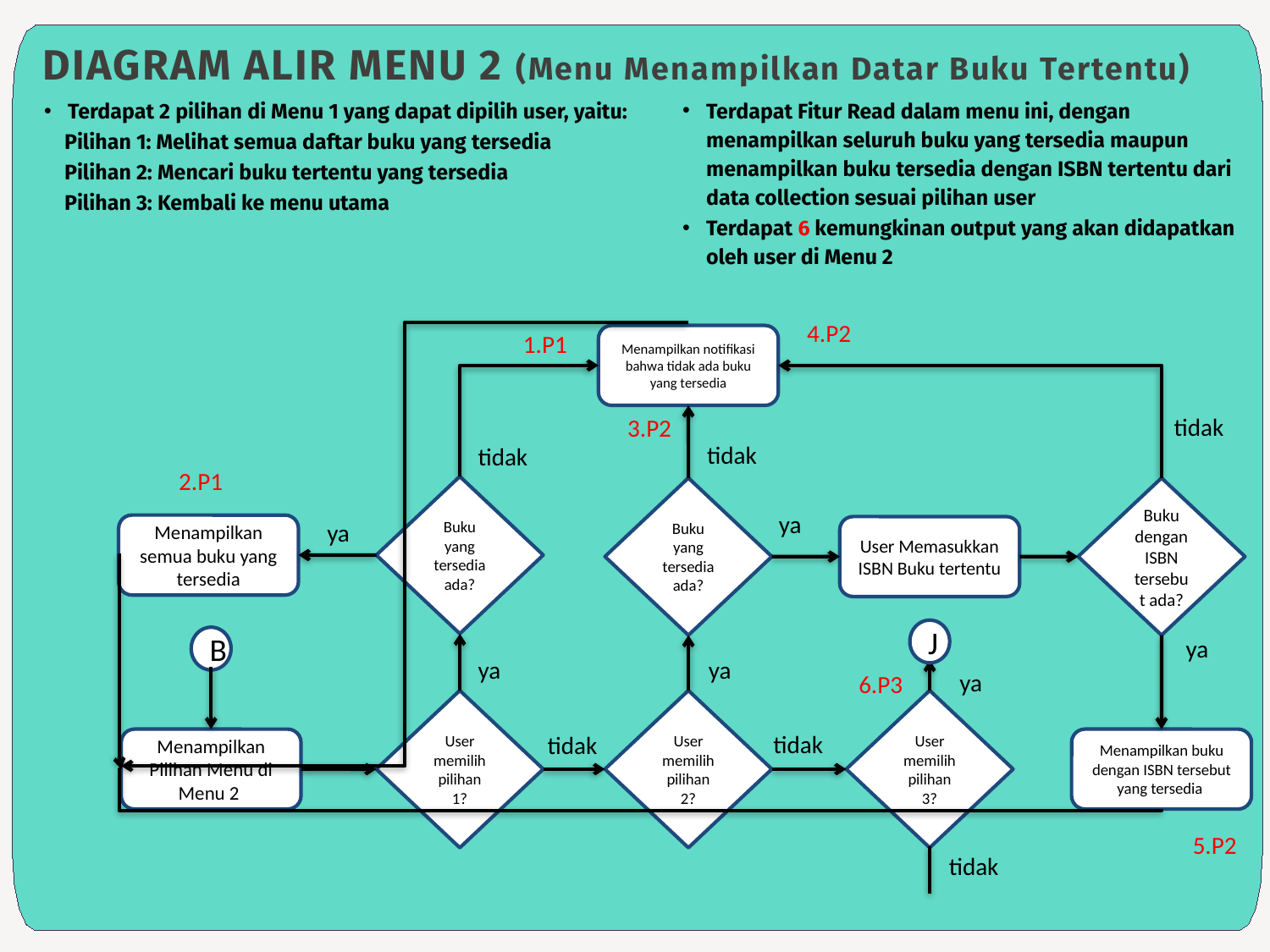

DIAGRAM ALIR MENU 2 (Menu Menampilkan Datar Buku Tertentu)
Terdapat 2 pilihan di Menu 1 yang dapat dipilih user, yaitu:
    Pilihan 1: Melihat semua daftar buku yang tersedia
    Pilihan 2: Mencari buku tertentu yang tersedia
    Pilihan 3: Kembali ke menu utama

Terdapat Fitur Read dalam menu ini, dengan menampilkan seluruh buku yang tersedia maupun menampilkan buku tersedia dengan ISBN tertentu dari data collection sesuai pilihan user

Terdapat 6 kemungkinan output yang akan didapatkan oleh user di Menu 2
4.P2
1.P1
Menampilkan notifikasi bahwa tidak ada buku yang tersedia
tidak
3.P2
tidak
tidak
2.P1
Buku yang tersedia ada?
Buku dengan ISBN tersebut ada?
Buku yang tersedia ada?
ya
ya
Menampilkan semua buku yang tersedia
User Memasukkan ISBN Buku tertentu
J
B
ya
ya
ya
ya
6.P3
User memilih pilihan 2?
User memilih pilihan 1?
User memilih pilihan 3?
tidak
tidak
Menampilkan buku dengan ISBN tersebut yang tersedia
Menampilkan Pilihan Menu di Menu 2
5.P2
tidak